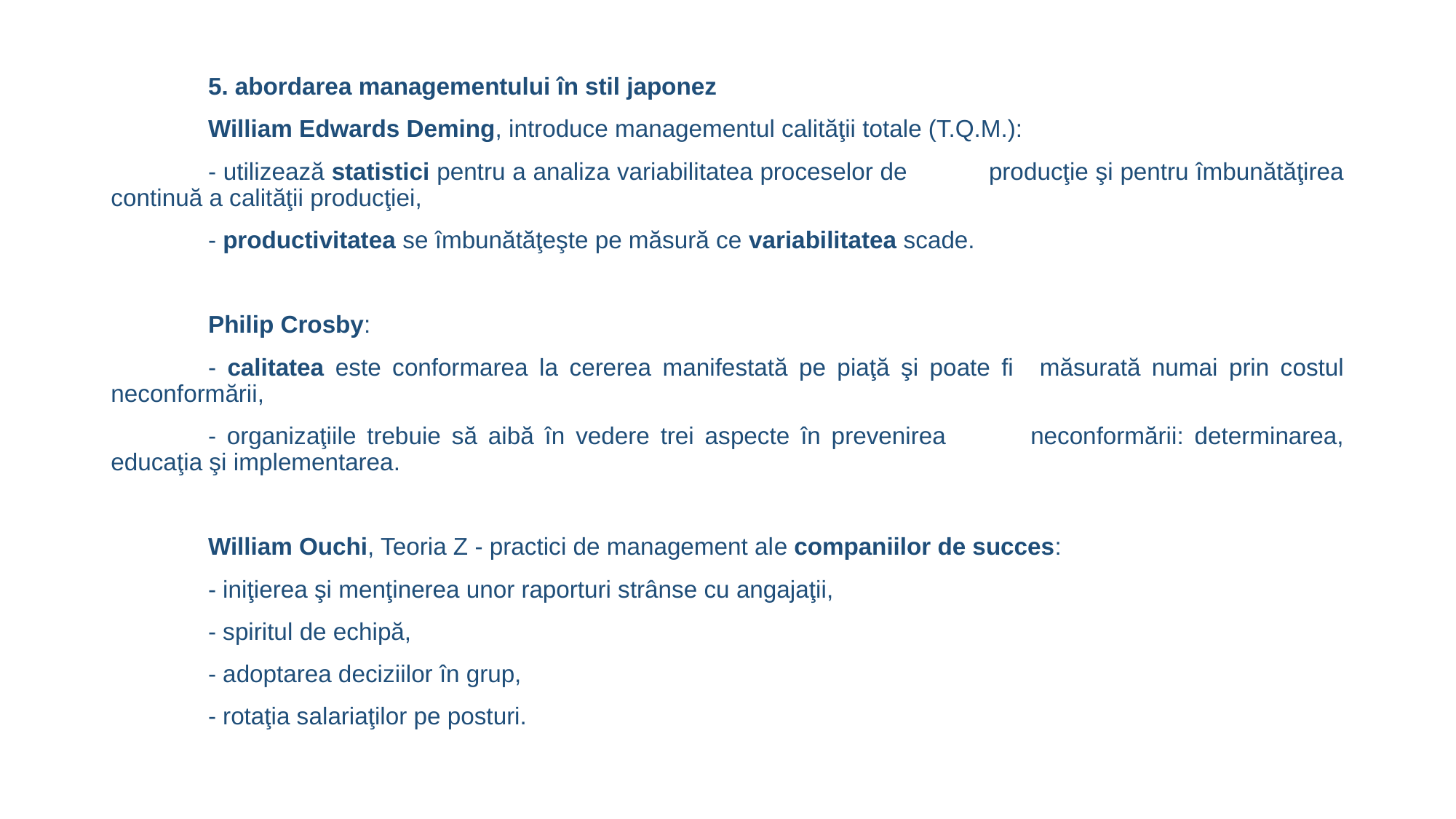

5. abordarea managementului în stil japonez
		William Edwards Deming, introduce managementul calităţii totale (T.Q.M.):
			- utilizează statistici pentru a analiza variabilitatea proceselor de 					producţie şi pentru îmbunătăţirea continuă a calităţii producţiei,
			- productivitatea se îmbunătăţeşte pe măsură ce variabilitatea scade.

		Philip Crosby:
			- calitatea este conformarea la cererea manifestată pe piaţă şi poate fi 				măsurată numai prin costul neconformării,
			- organizaţiile trebuie să aibă în vedere trei aspecte în prevenirea 					neconformării: determinarea, educaţia şi implementarea.

		William Ouchi, Teoria Z - practici de management ale companiilor de succes:
			- iniţierea şi menţinerea unor raporturi strânse cu angajaţii,
			- spiritul de echipă,
			- adoptarea deciziilor în grup,
			- rotaţia salariaţilor pe posturi.